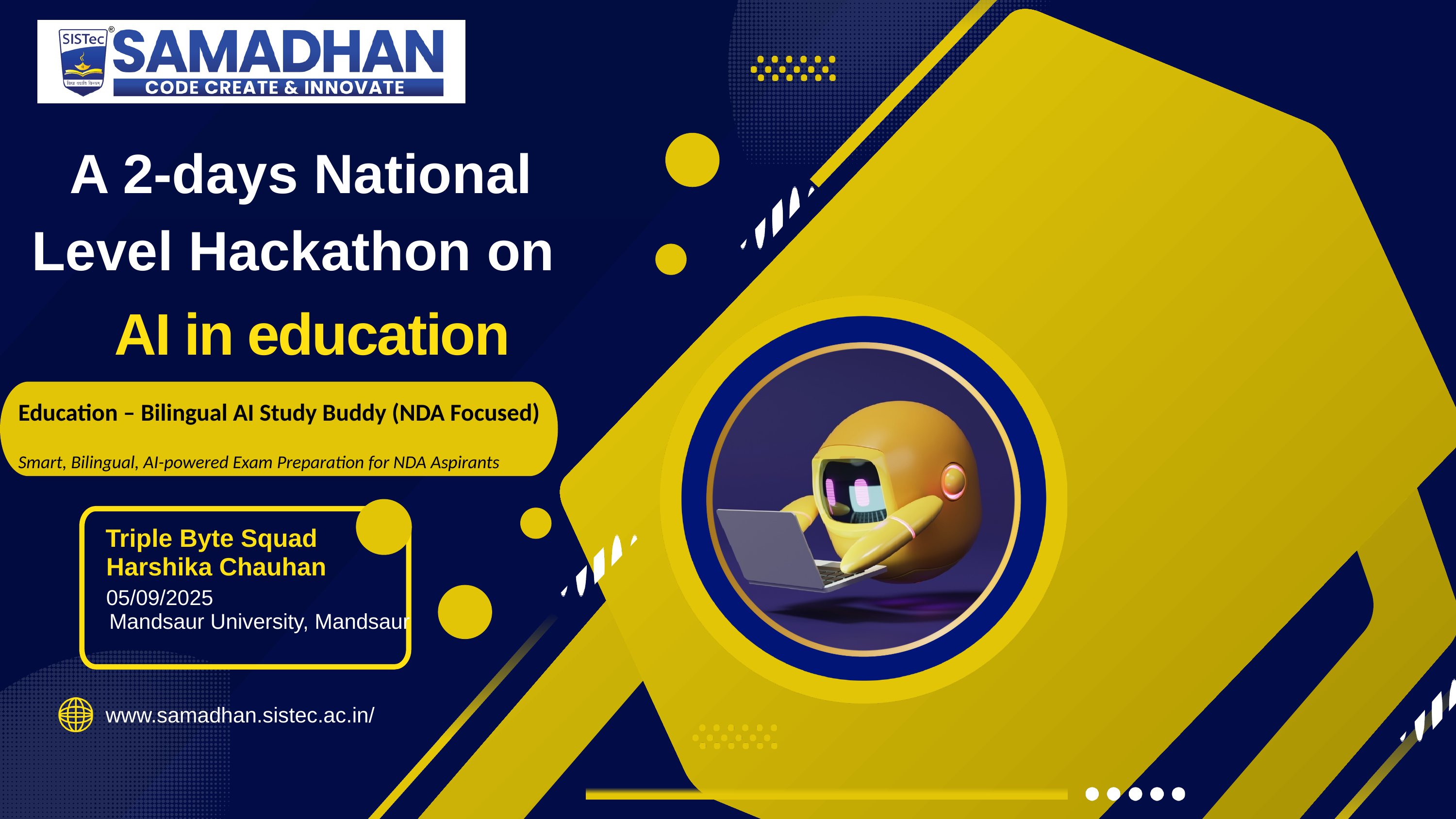

A 2-days National Level Hackathon on

    AI in education

Education – Bilingual AI Study Buddy (NDA Focused)
Smart, Bilingual, AI-powered Exam Preparation for NDA Aspirants

Triple Byte Squad
Harshika Chauhan

05/09/2025

Mandsaur University, Mandsaur

www.samadhan.sistec.ac.in/